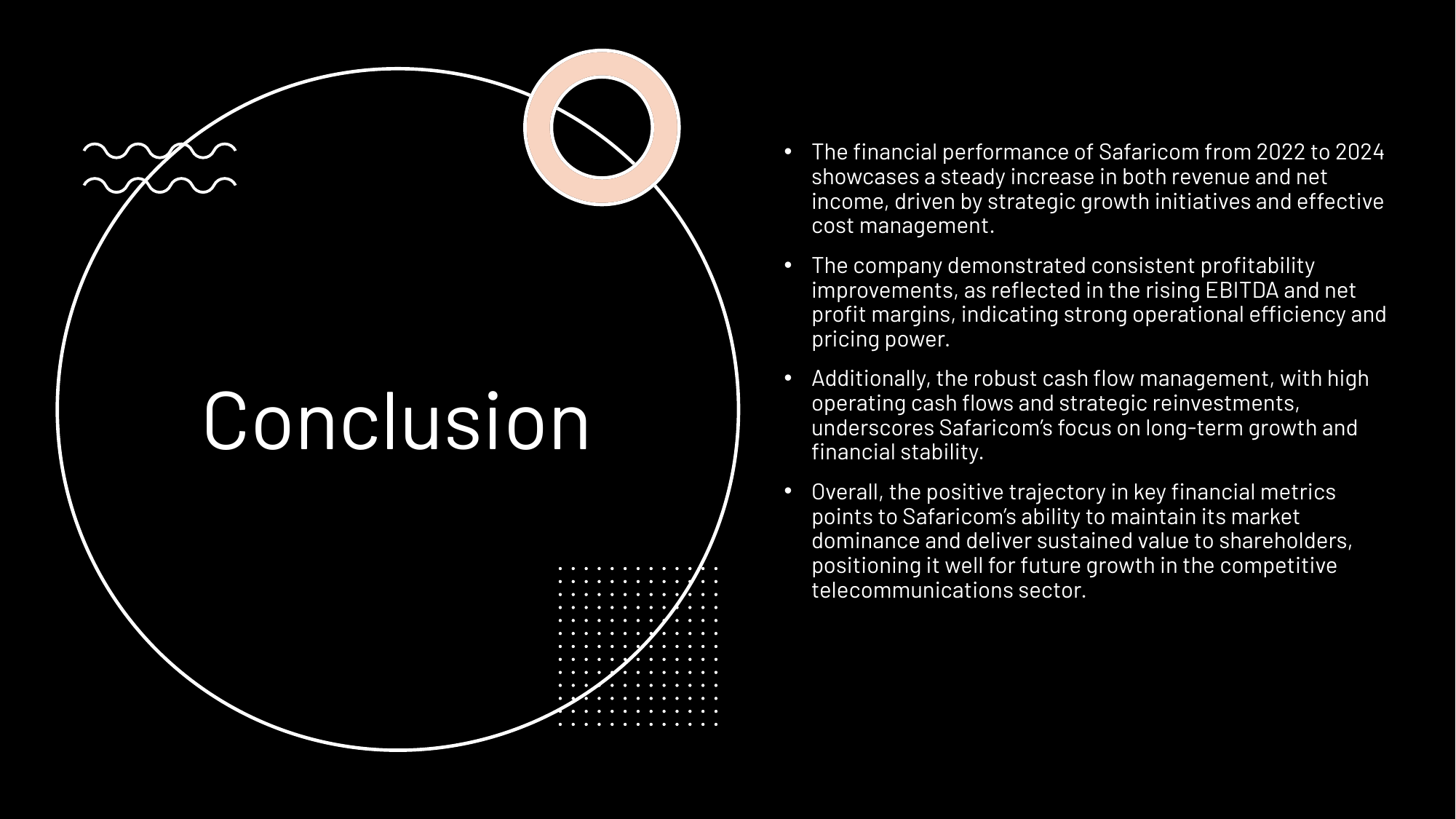

The financial performance of Safaricom from 2022 to 2024 showcases a steady increase in both revenue and net income, driven by strategic growth initiatives and effective cost management.
The company demonstrated consistent profitability improvements, as reflected in the rising EBITDA and net profit margins, indicating strong operational efficiency and pricing power.
Additionally, the robust cash flow management, with high operating cash flows and strategic reinvestments, underscores Safaricom’s focus on long-term growth and financial stability.
Overall, the positive trajectory in key financial metrics points to Safaricom’s ability to maintain its market dominance and deliver sustained value to shareholders, positioning it well for future growth in the competitive telecommunications sector.

# Conclusion